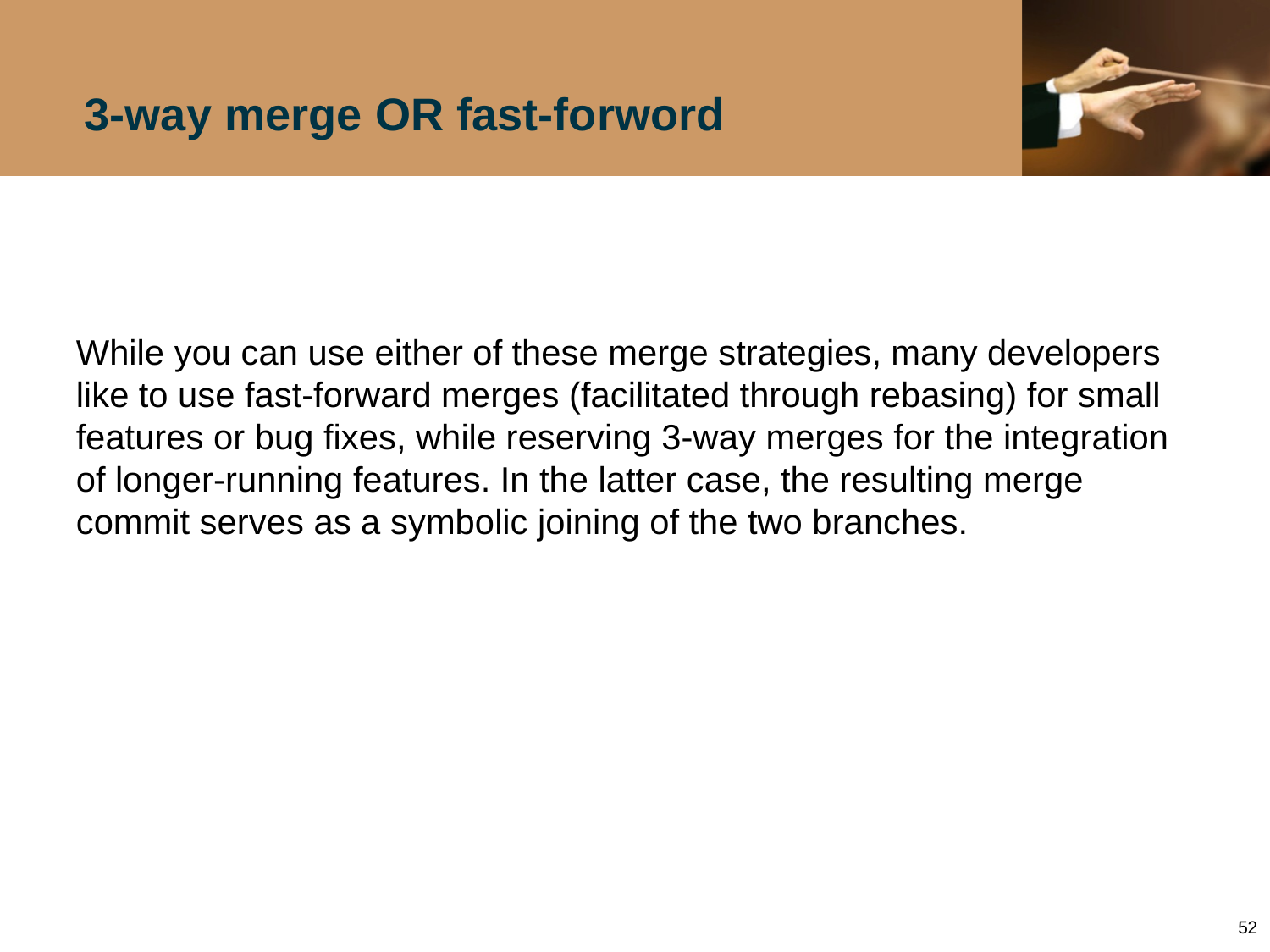

# 3-way merge OR fast-forword

While you can use either of these merge strategies, many developers like to use fast-forward merges (facilitated through rebasing) for small features or bug fixes, while reserving 3-way merges for the integration of longer-running features. In the latter case, the resulting merge commit serves as a symbolic joining of the two branches.
52